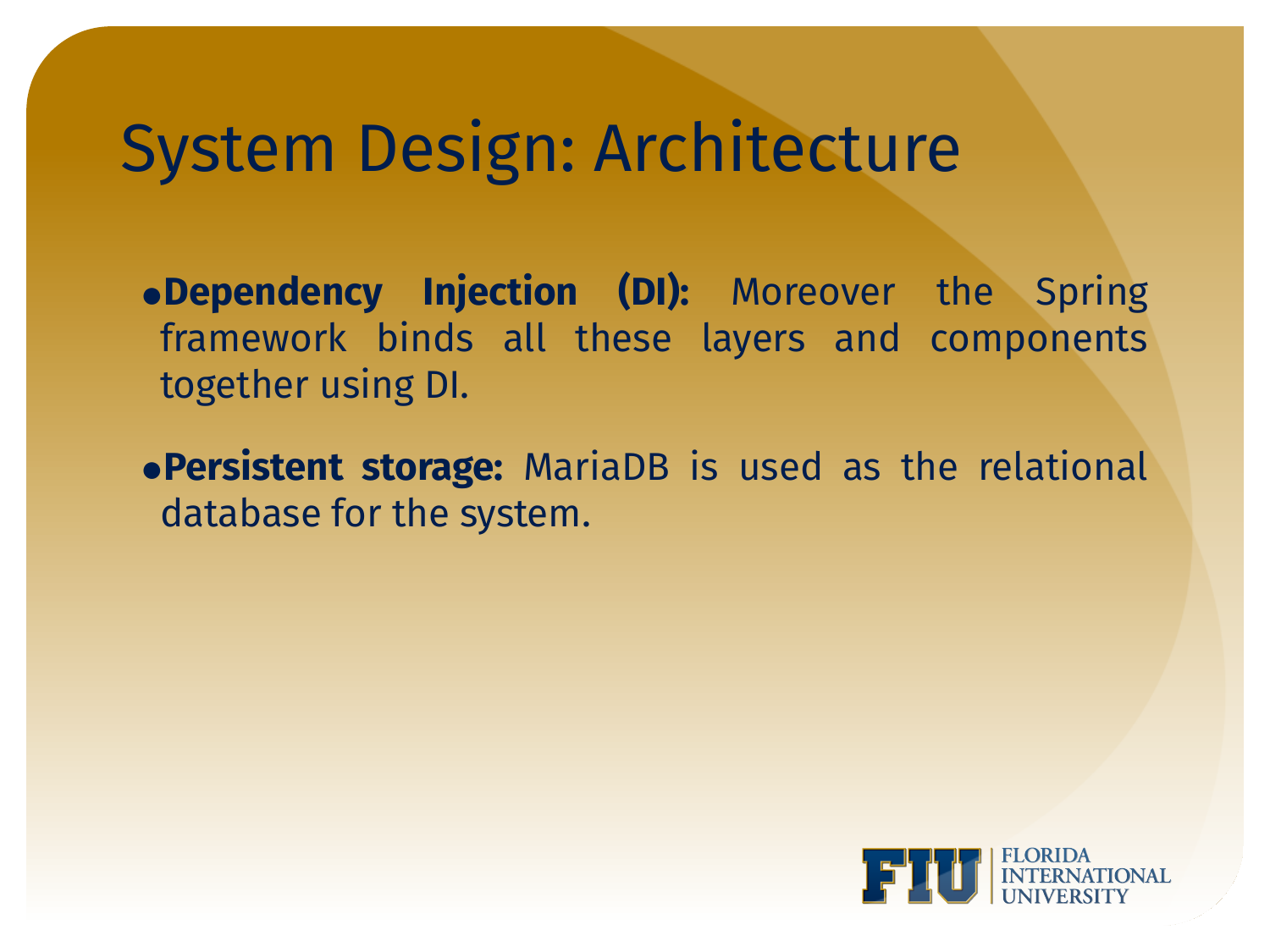

# System Design: Architecture
Dependency Injection (DI): Moreover the Spring framework binds all these layers and components together using DI.
Persistent storage: MariaDB is used as the relational database for the system.